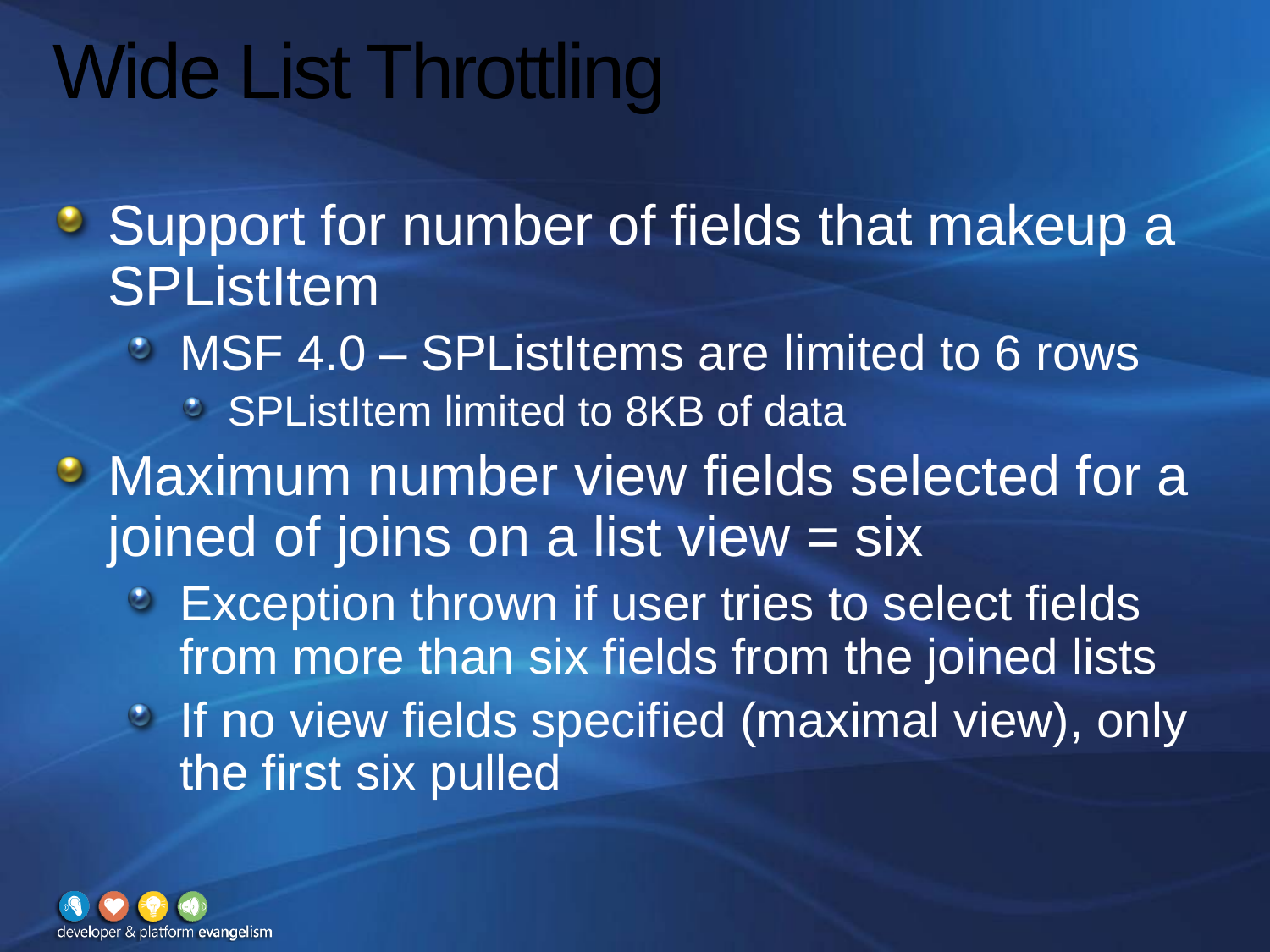

# Wide List Throttling
Support for number of fields that makeup a SPListItem
MSF 4.0 – SPListItems are limited to 6 rows
SPListItem limited to 8KB of data
Maximum number view fields selected for a joined of joins on a list view = six
Exception thrown if user tries to select fields from more than six fields from the joined lists
If no view fields specified (maximal view), only the first six pulled